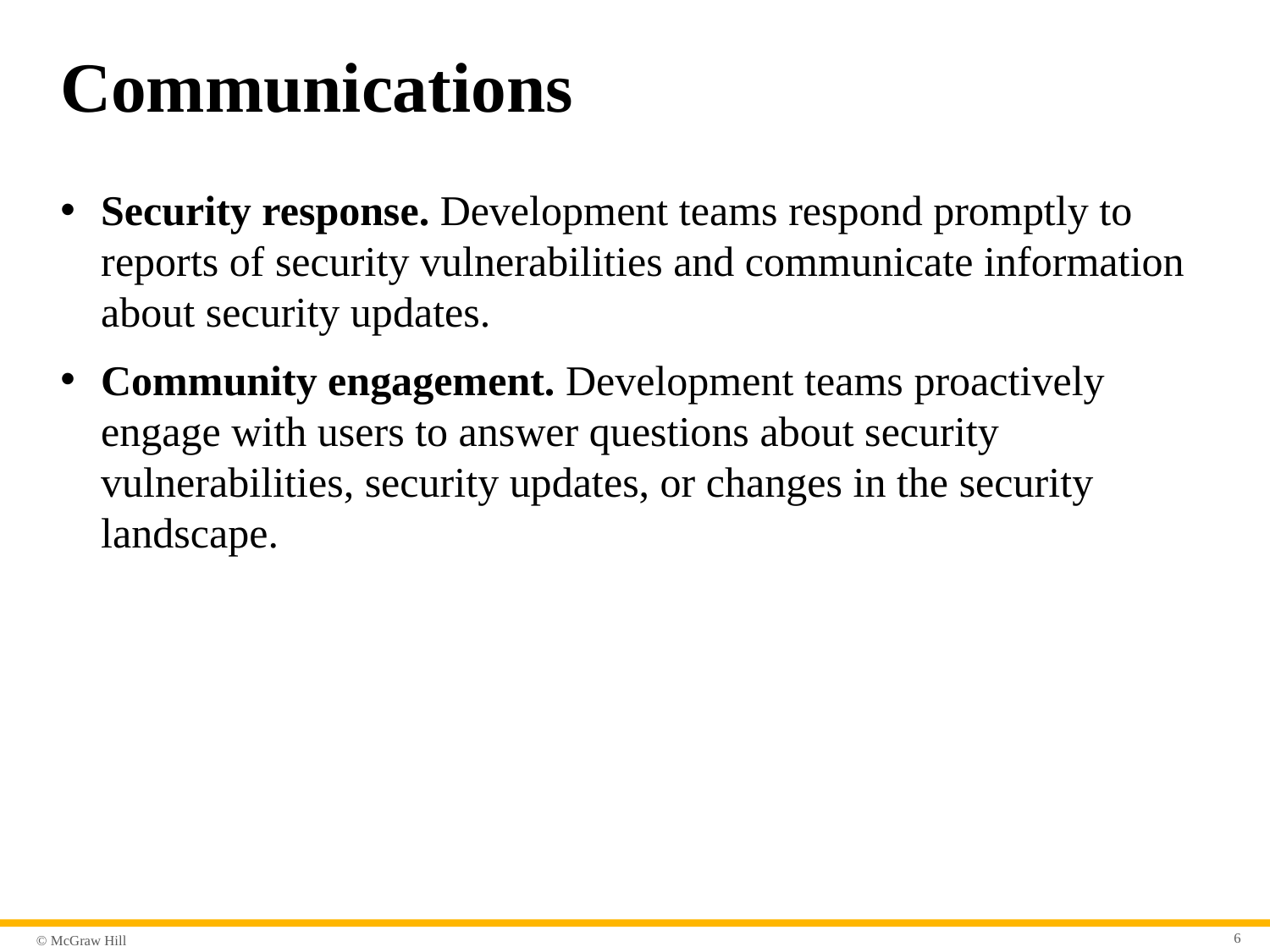

# Communications
Security response. Development teams respond promptly to reports of security vulnerabilities and communicate information about security updates.
Community engagement. Development teams proactively engage with users to answer questions about security vulnerabilities, security updates, or changes in the security landscape.
6